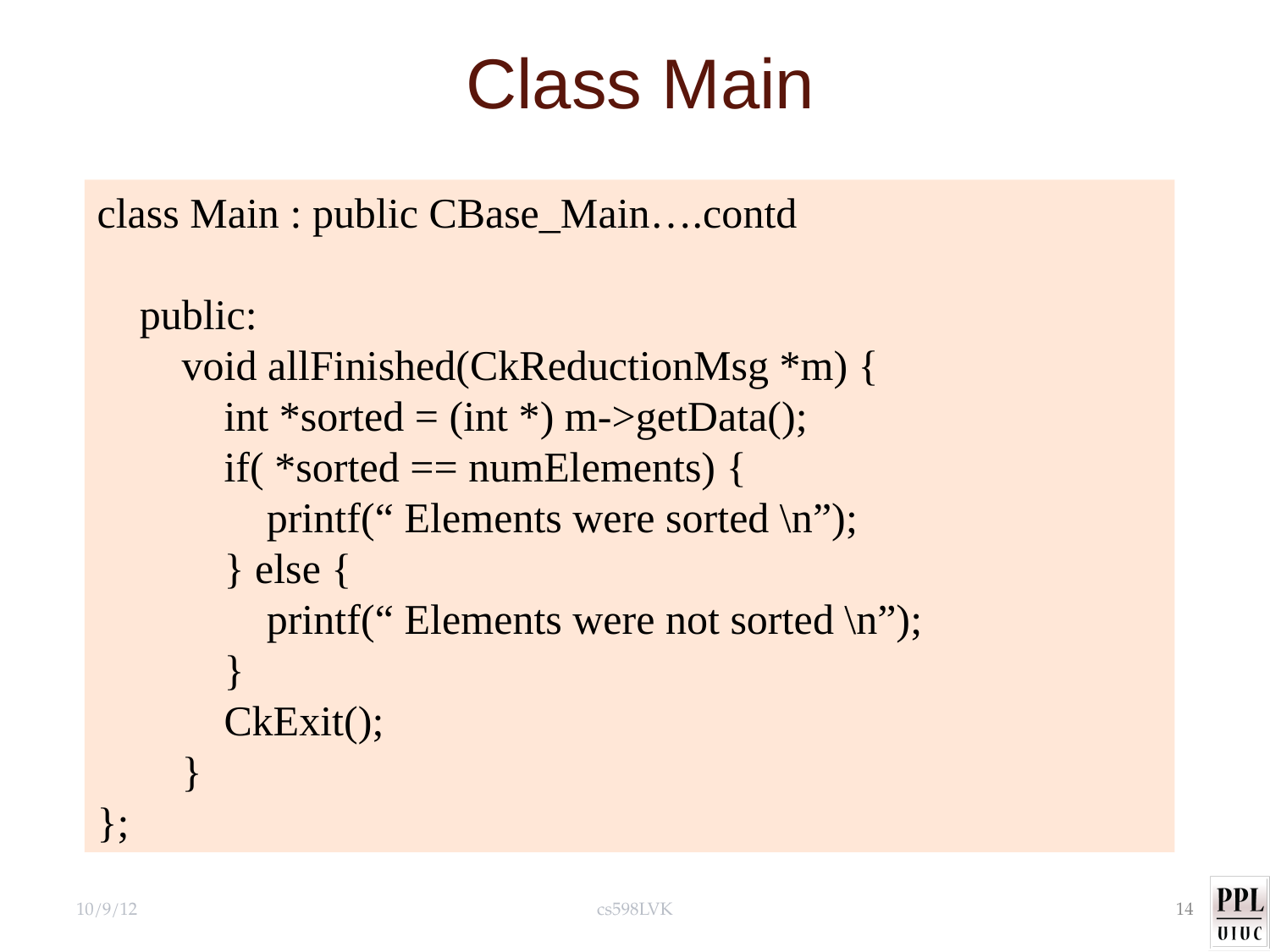

Class Main
class Main : public CBase_Main….contd

    public:
        void allFinished(CkReductionMsg *m) {
            int *sorted = (int *) m->getData();
            if( *sorted == numElements) {
                printf(“ Elements were sorted \n”);
            } else {
                printf(“ Elements were not sorted \n”);
            }
            CkExit();
        }
};
10/9/12
cs598LVK
14